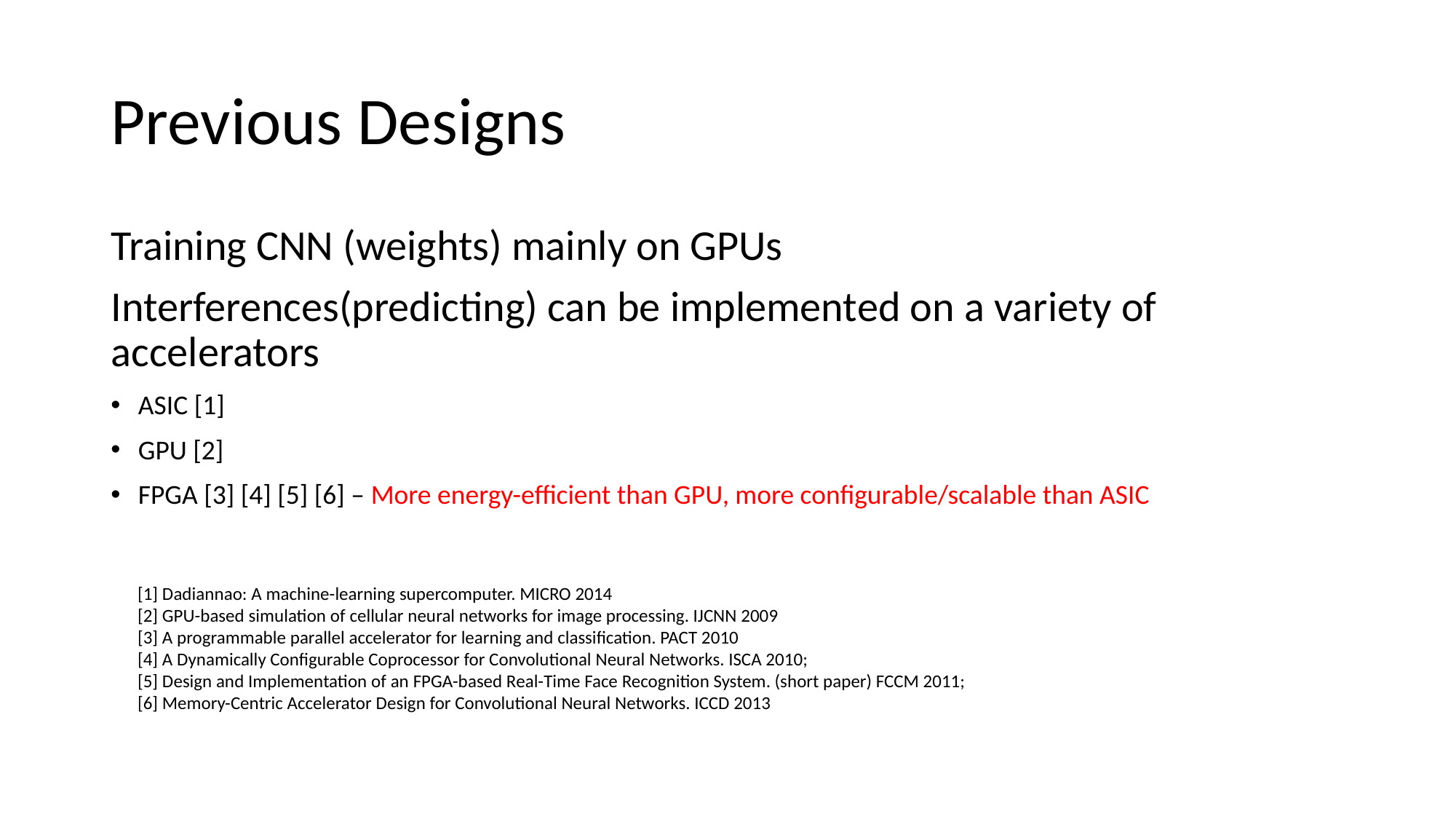

# Previous Designs
Training CNN (weights) mainly on GPUs
Interferences(predicting) can be implemented on a variety of accelerators
ASIC [1]
GPU [2]
FPGA [3] [4] [5] [6] – More energy-efficient than GPU, more configurable/scalable than ASIC
[1] Dadiannao: A machine-learning supercomputer. MICRO 2014
[2] GPU-based simulation of cellular neural networks for image processing. IJCNN 2009
[3] A programmable parallel accelerator for learning and classification. PACT 2010
[4] A Dynamically Configurable Coprocessor for Convolutional Neural Networks. ISCA 2010;
[5] Design and Implementation of an FPGA-based Real-Time Face Recognition System. (short paper) FCCM 2011;
[6] Memory-Centric Accelerator Design for Convolutional Neural Networks. ICCD 2013